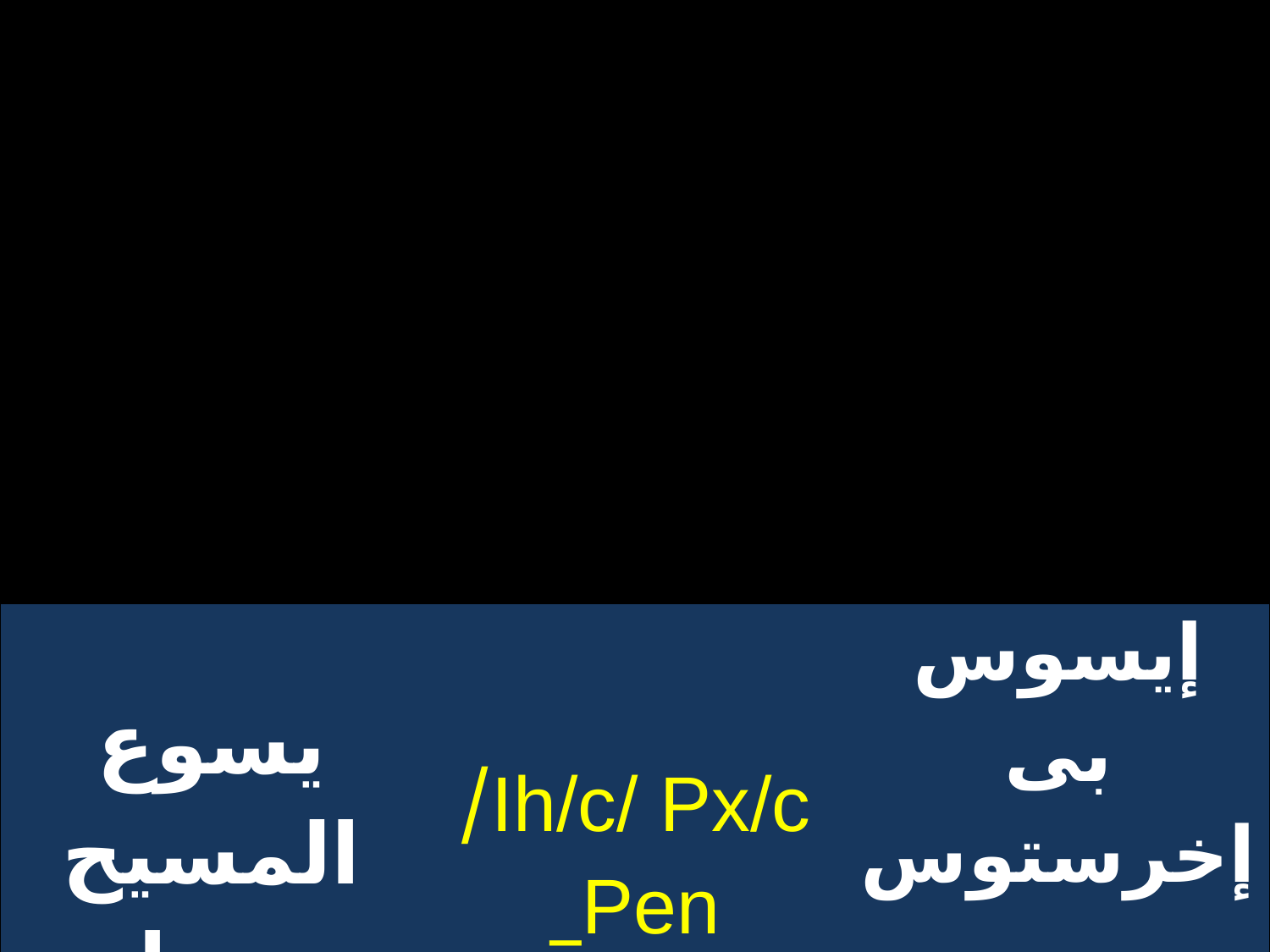

| يسوع المسيح ربنا | Ih/c/ Px/c/ Pen\_ | إيسوس بى إخرستوس بين شويس |
| --- | --- | --- |